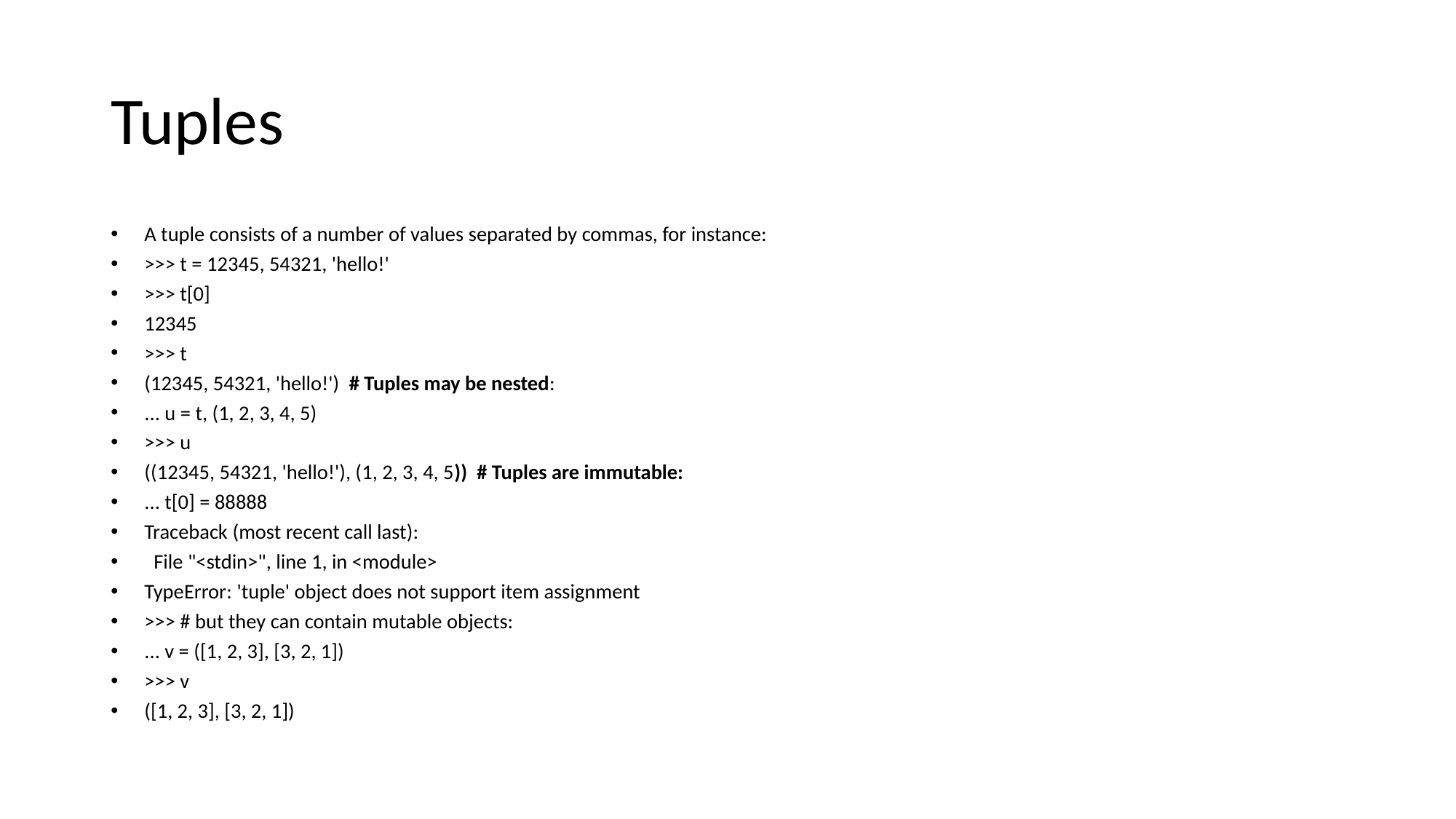

# Tuples
A tuple consists of a number of values separated by commas, for instance:
>>> t = 12345, 54321, 'hello!'
>>> t[0]
12345
>>> t
(12345, 54321, 'hello!')  # Tuples may be nested:
... u = t, (1, 2, 3, 4, 5)
>>> u
((12345, 54321, 'hello!'), (1, 2, 3, 4, 5))  # Tuples are immutable:
... t[0] = 88888
Traceback (most recent call last):
  File "<stdin>", line 1, in <module>
TypeError: 'tuple' object does not support item assignment
>>> # but they can contain mutable objects:
... v = ([1, 2, 3], [3, 2, 1])
>>> v
([1, 2, 3], [3, 2, 1])